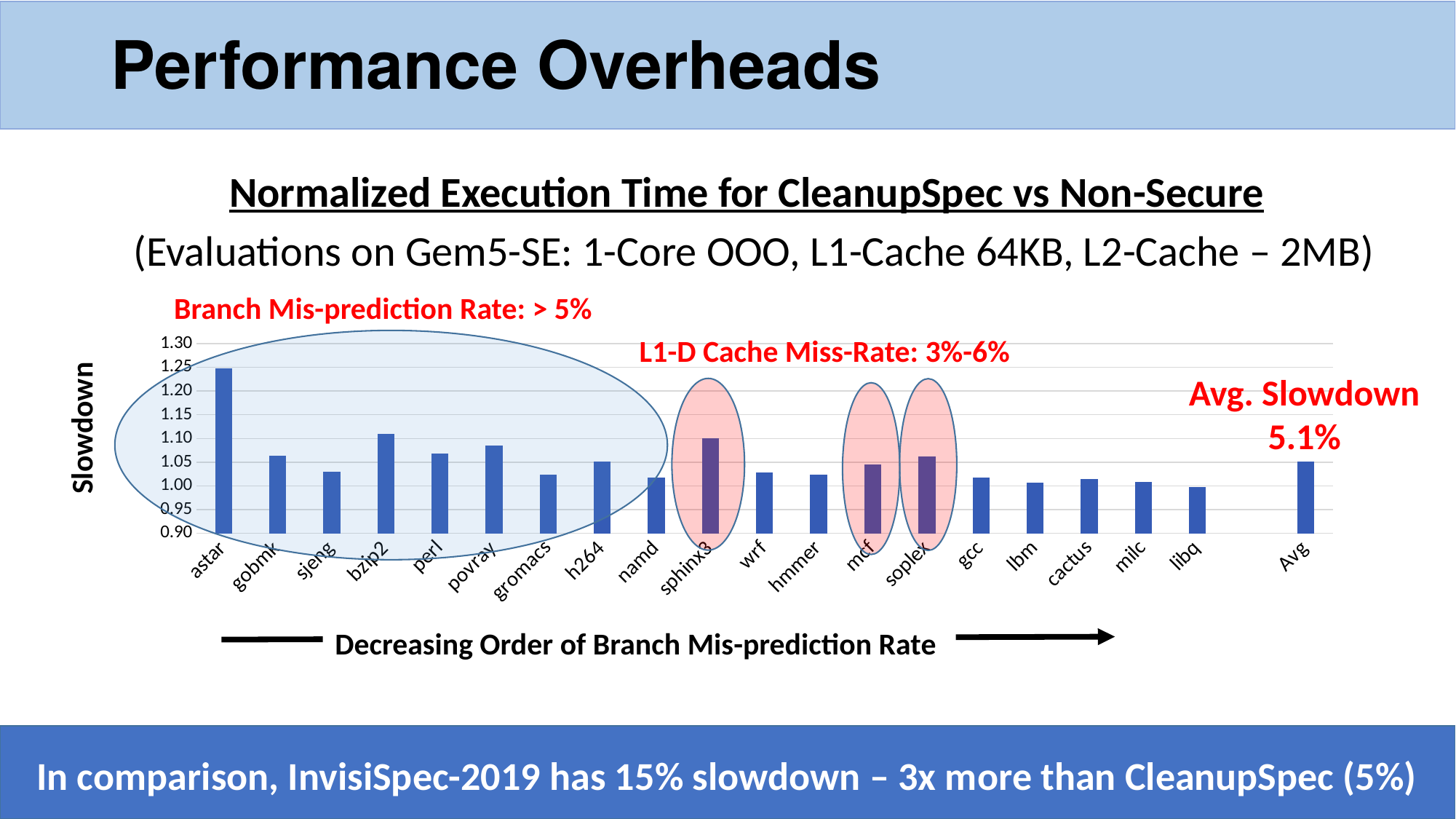

# Performance Overheads
Normalized Execution Time for CleanupSpec vs Non-Secure
(Evaluations on Gem5-SE: 1-Core OOO, L1-Cache 64KB, L2-Cache – 2MB)
Branch Mis-prediction Rate: > 5%

### Chart

| Category | Slowdown |
|---|---|
| astar | 1.248 |
| gobmk | 1.063 |
| sjeng | 1.03 |
| bzip2 | 1.109 |
| perl | 1.069 |
| povray | 1.085 |
| gromacs | 1.024 |
| h264 | 1.051 |
| namd | 1.017 |
| sphinx3 | 1.101 |
| wrf | 1.028 |
| hmmer | 1.024 |
| mcf | 1.046 |
| soplex | 1.062 |
| gcc | 1.017 |
| lbm | 1.007 |
| cactus | 1.014 |
| milc | 1.009 |
| libq | 0.997 |
|  | 0.0 |
| Avg | 1.051 |
L1-D Cache Miss-Rate: 3%-6%

Avg. Slowdown
5.1%

Slowdown
Decreasing Order of Branch Mis-prediction Rate
In comparison, InvisiSpec-2019 has 15% slowdown – 3x more than CleanupSpec (5%)
18